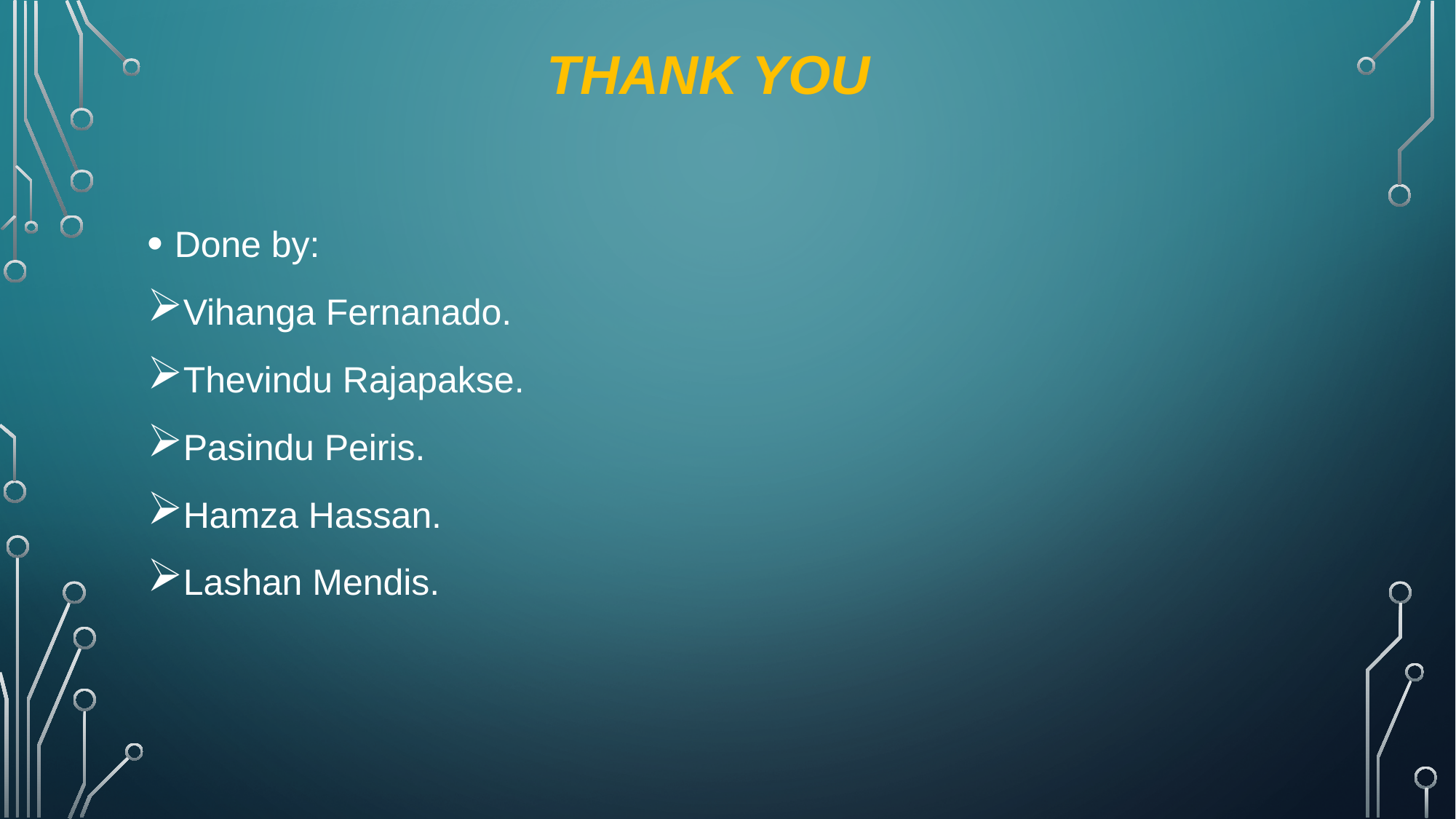

# Thank You
Done by:
Vihanga Fernanado.
Thevindu Rajapakse.
Pasindu Peiris.
Hamza Hassan.
Lashan Mendis.